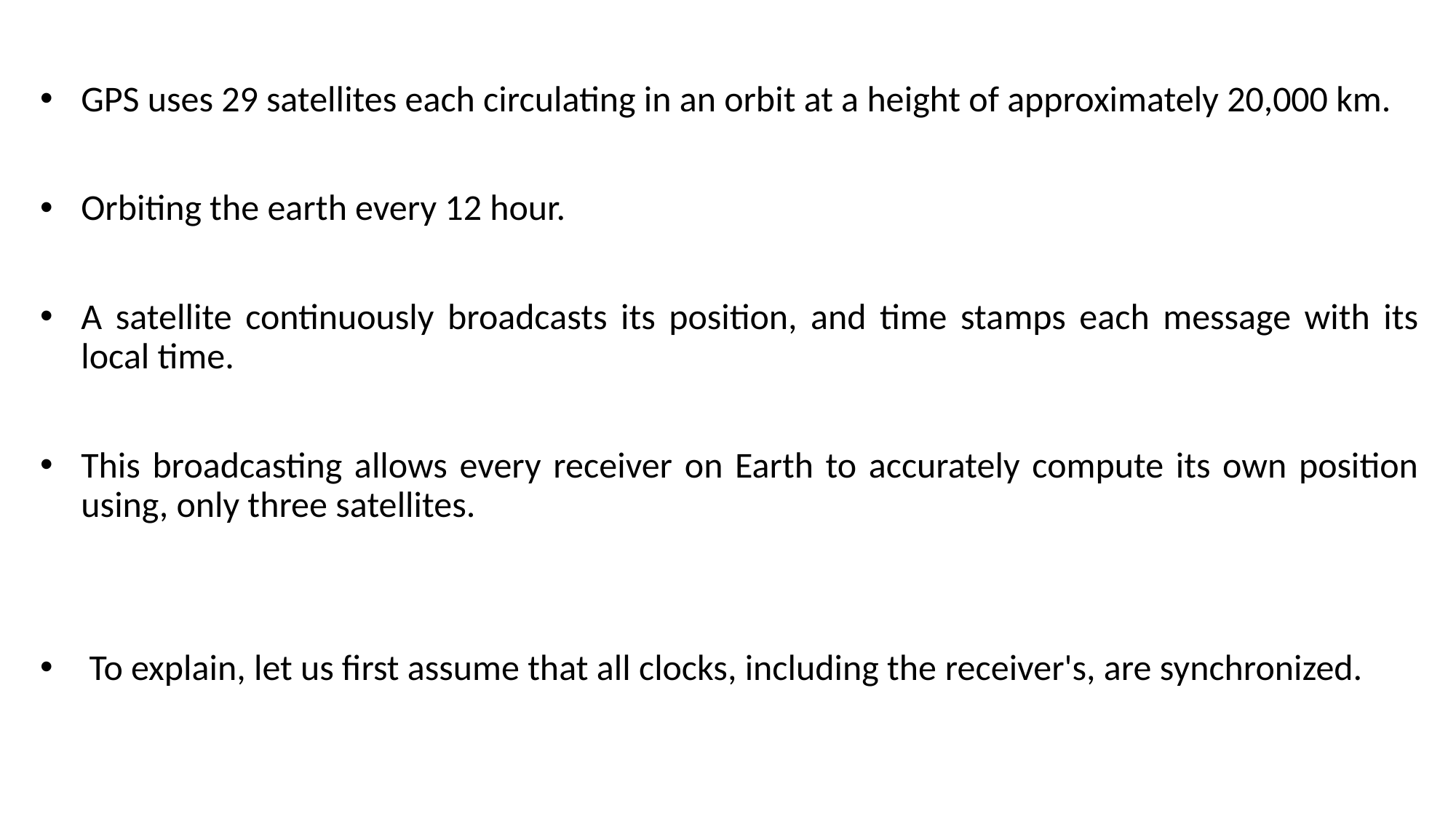

GPS uses 29 satellites each circulating in an orbit at a height of approximately 20,000 km.

Orbiting the earth every 12 hour.

A satellite continuously broadcasts its position, and time stamps each message with its local time.

This broadcasting allows every receiver on Earth to accurately compute its own position using, only three satellites.

 To explain, let us first assume that all clocks, including the receiver's, are synchronized.